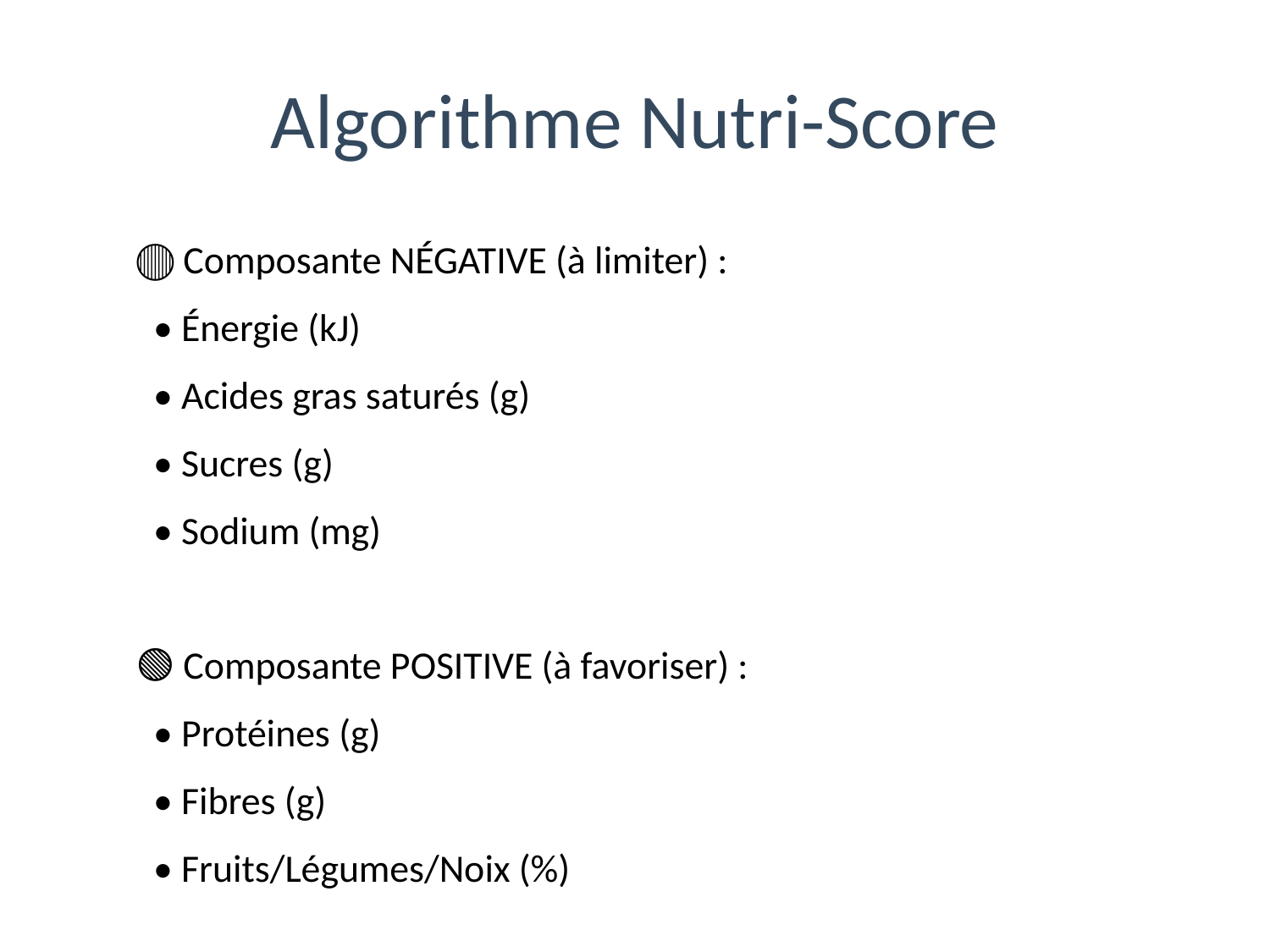

# Algorithme Nutri-Score

🔴 Composante NÉGATIVE (à limiter) :
  • Énergie (kJ)
  • Acides gras saturés (g)
  • Sucres (g)
  • Sodium (mg)

🟢 Composante POSITIVE (à favoriser) :
  • Protéines (g)
  • Fibres (g)
  • Fruits/Légumes/Noix (%)

📊 Calcul : Score = Points négatifs - Points positifs

🏷️ Classification : A (≤0) | B (1-2) | C (3-10) | D (11-18) | E (≥19)